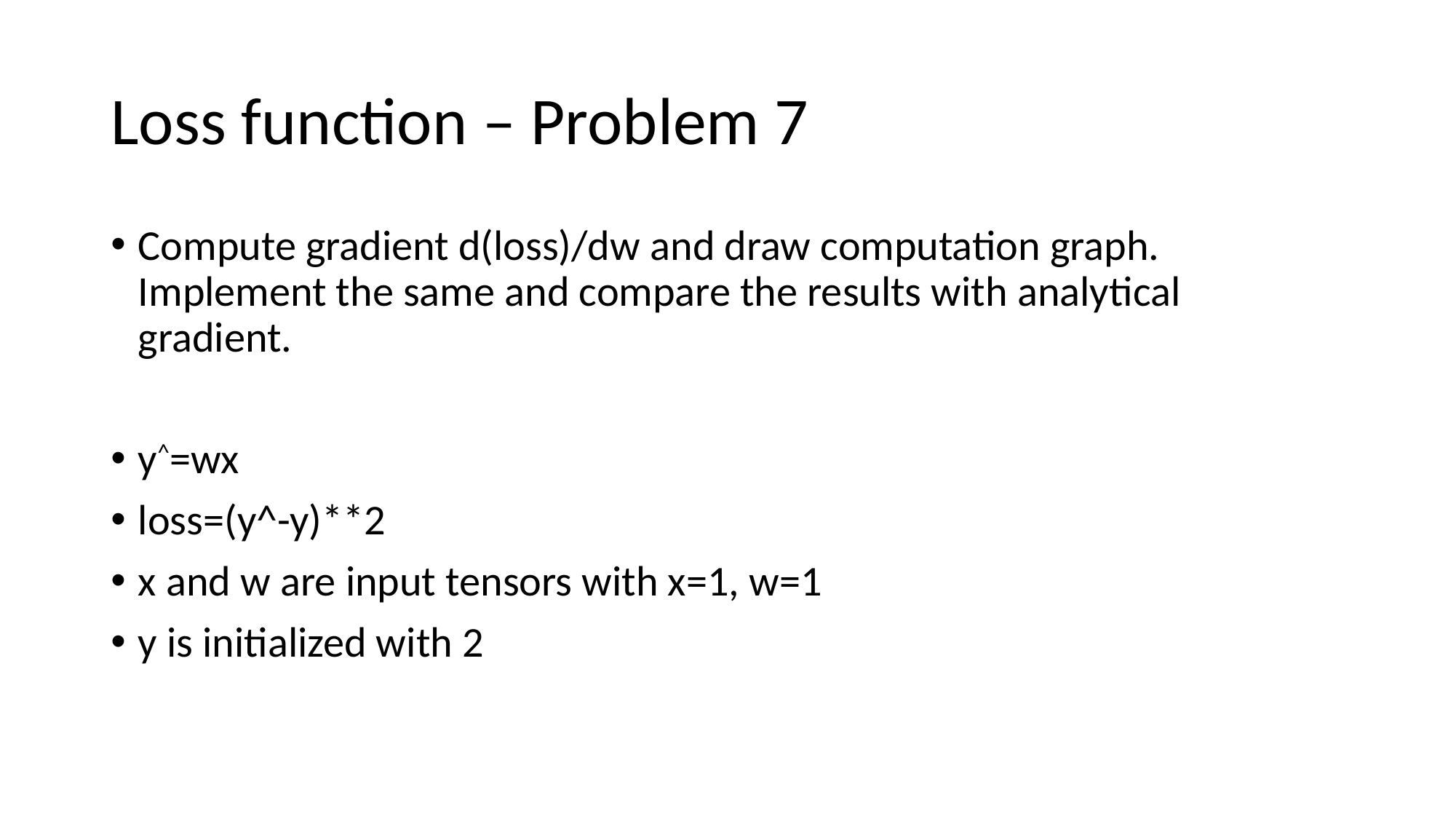

# Loss function – Problem 7
Compute gradient d(loss)/dw and draw computation graph. Implement the same and compare the results with analytical gradient.

y^=wx
loss=(y^-y)**2
x and w are input tensors with x=1, w=1
y is initialized with 2